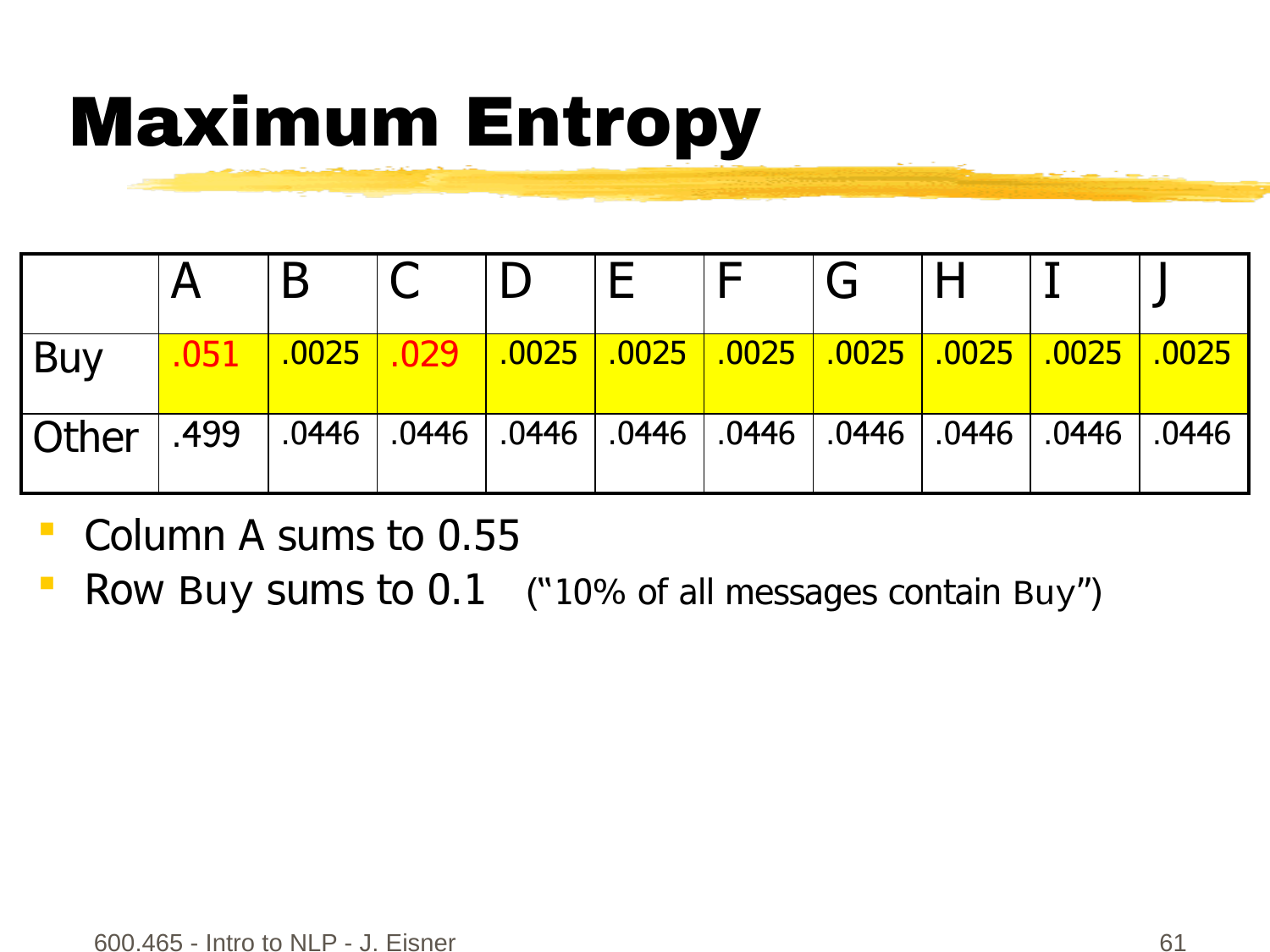

Maximum Entropy
|  | A | B | C | D | E | F | G | H | I | J |
| --- | --- | --- | --- | --- | --- | --- | --- | --- | --- | --- |
| Buy | .051 | .0025 | .029 | .0025 | .0025 | .0025 | .0025 | .0025 | .0025 | .0025 |
| Other | .499 | .0446 | .0446 | .0446 | .0446 | .0446 | .0446 | .0446 | .0446 | .0446 |
Column A sums to 0.55
Row Buy sums to 0.1   (“10% of all messages contain Buy”)

600.465 - Intro to NLP - J. Eisner
61